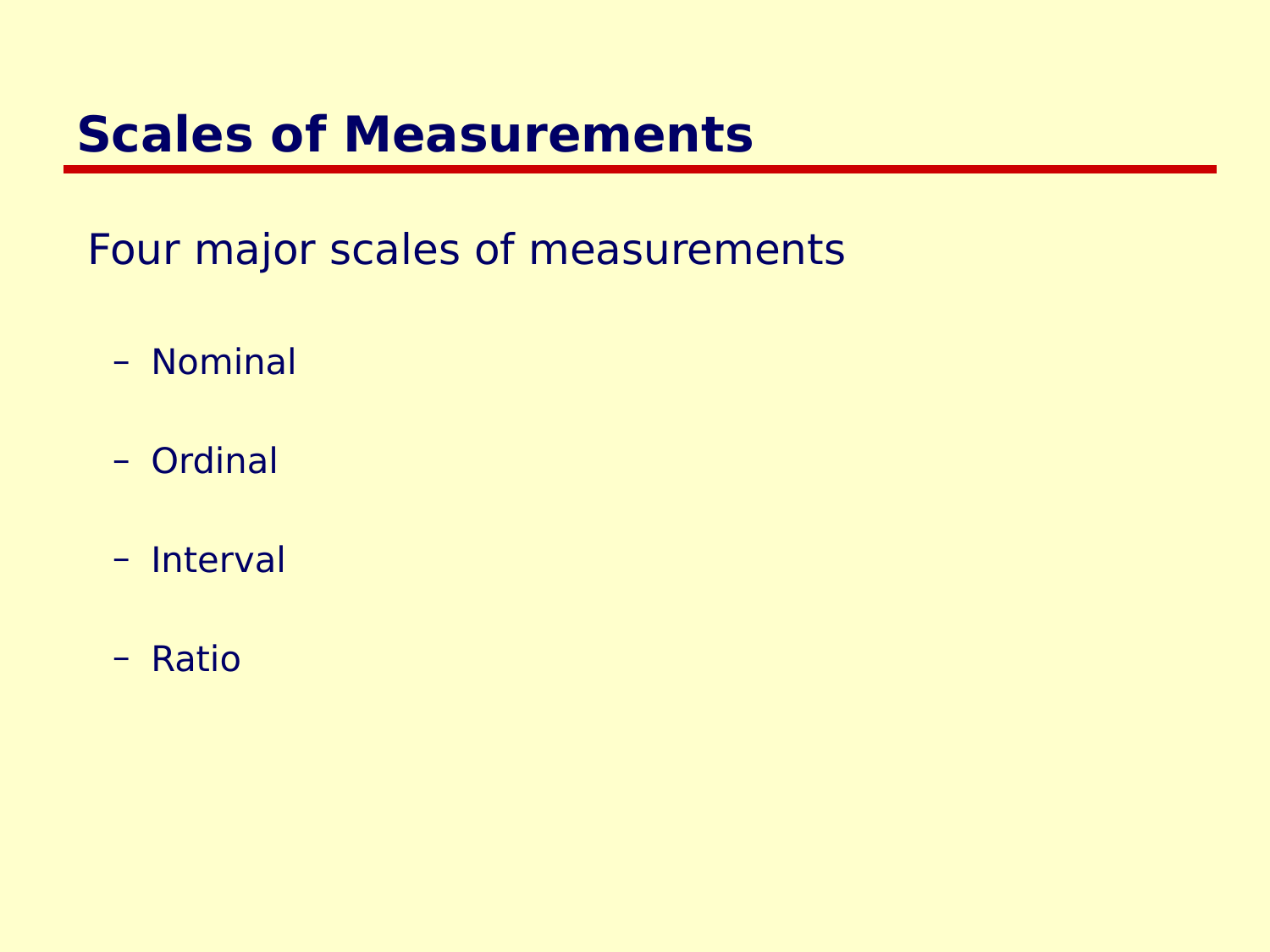

# Scales of Measurements
Four major scales of measurements

Nominal

Ordinal

Interval

Ratio